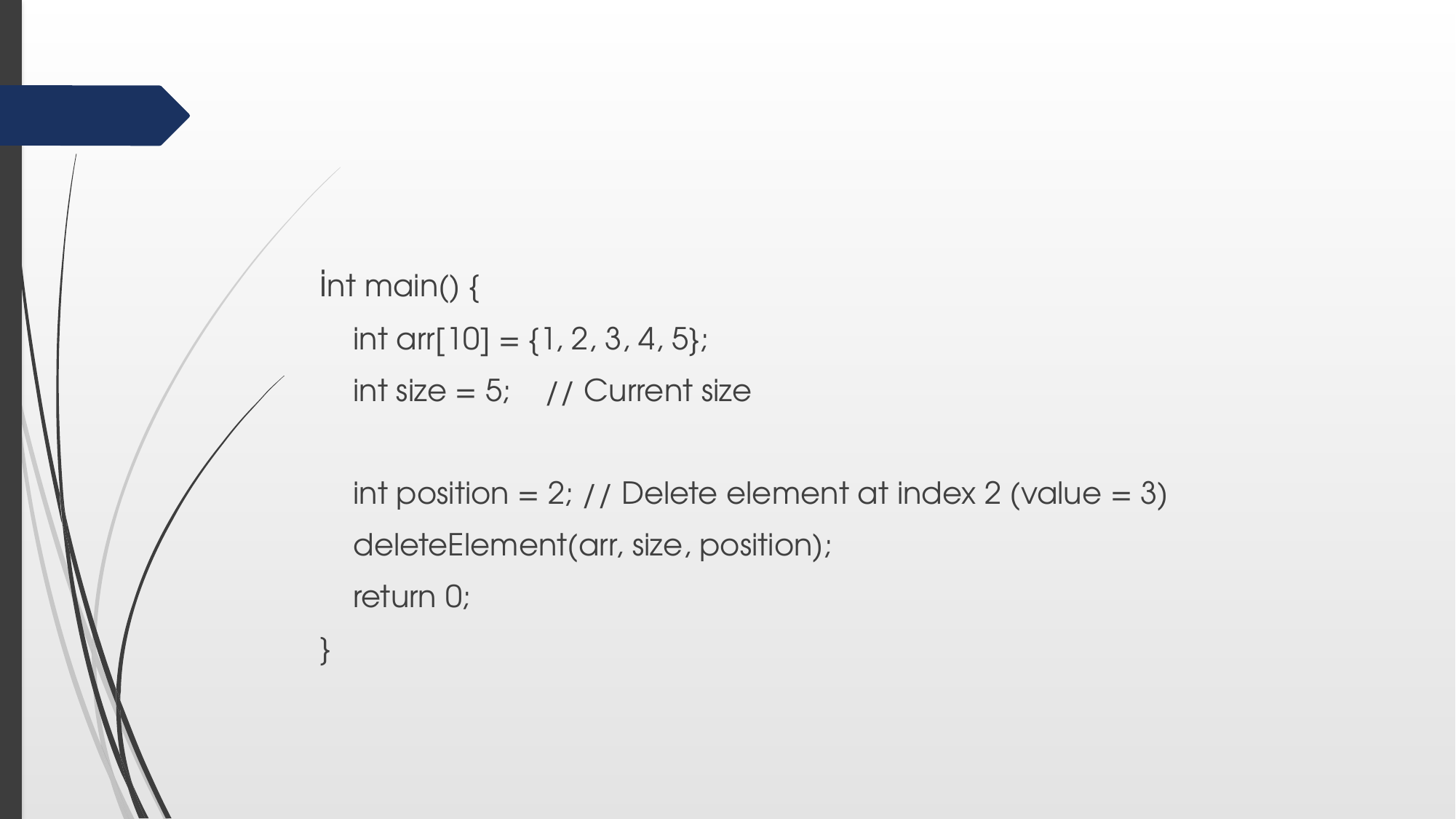

#
int main() {
    int arr[10] = {1, 2, 3, 4, 5};
    int size = 5;    // Current size

    int position = 2; // Delete element at index 2 (value = 3)
    deleteElement(arr, size, position);
    return 0;
}